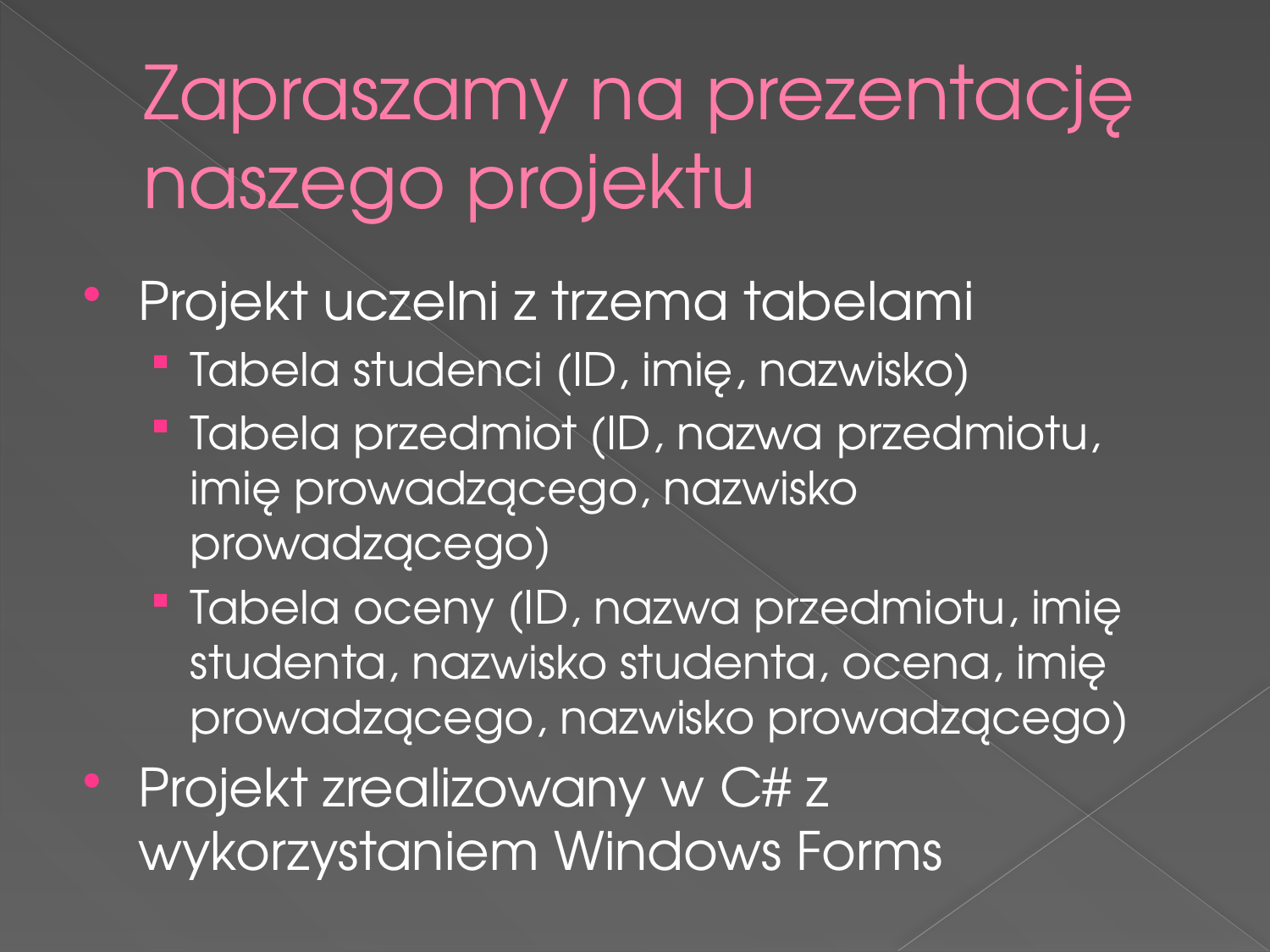

# Zapraszamy na prezentację naszego projektu
Projekt uczelni z trzema tabelami
Tabela studenci (ID, imię, nazwisko)
Tabela przedmiot (ID, nazwa przedmiotu, imię prowadzącego, nazwisko prowadzącego)
Tabela oceny (ID, nazwa przedmiotu, imię studenta, nazwisko studenta, ocena, imię prowadzącego, nazwisko prowadzącego)
Projekt zrealizowany w C# z wykorzystaniem Windows Forms